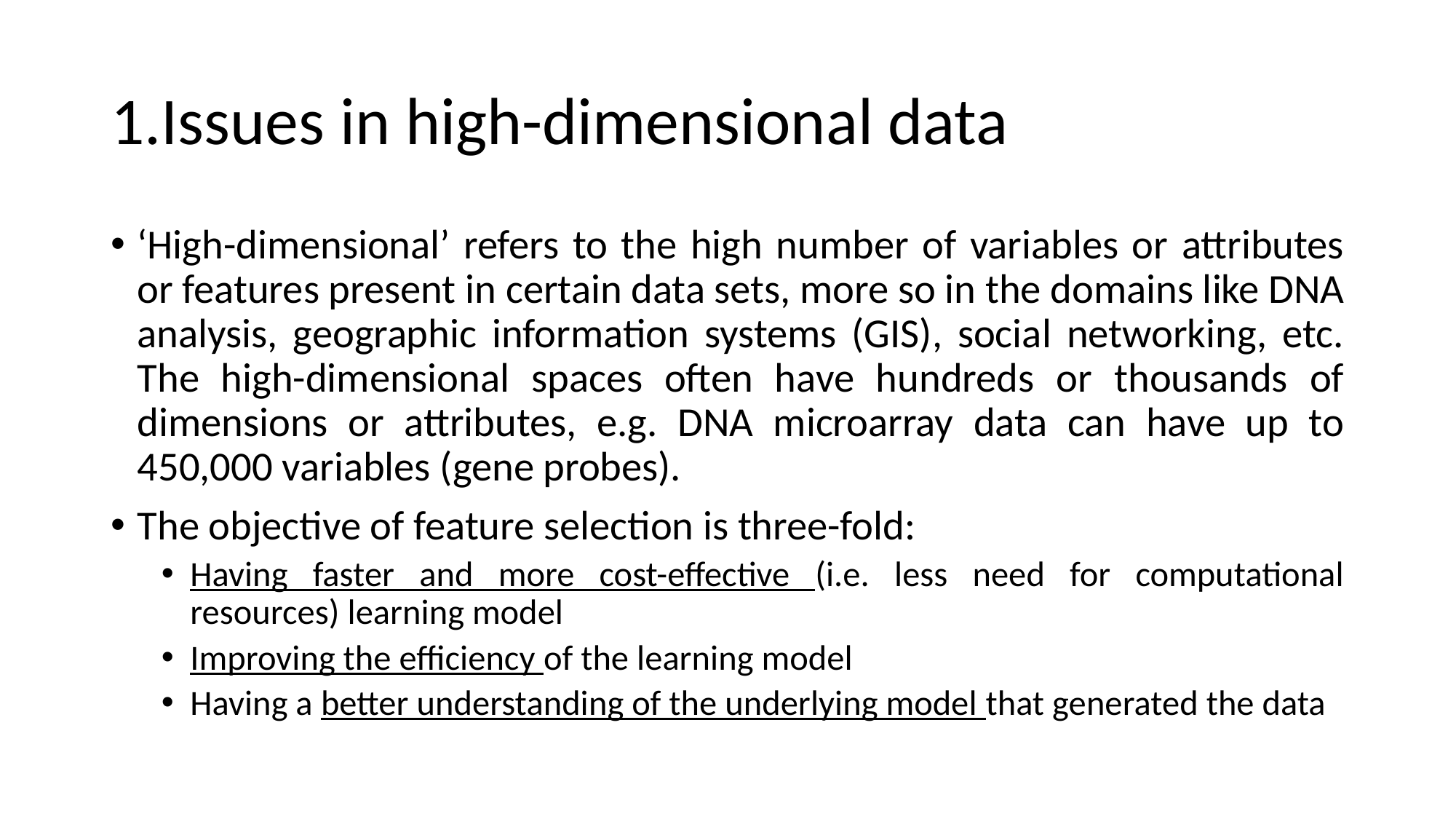

# 1.Issues in high-dimensional data
‘High-dimensional’ refers to the high number of variables or attributes or features present in certain data sets, more so in the domains like DNA analysis, geographic information systems (GIS), social networking, etc. The high-dimensional spaces often have hundreds or thousands of dimensions or attributes, e.g. DNA microarray data can have up to 450,000 variables (gene probes).
The objective of feature selection is three-fold:
Having faster and more cost-effective (i.e. less need for computational resources) learning model
Improving the efficiency of the learning model
Having a better understanding of the underlying model that generated the data